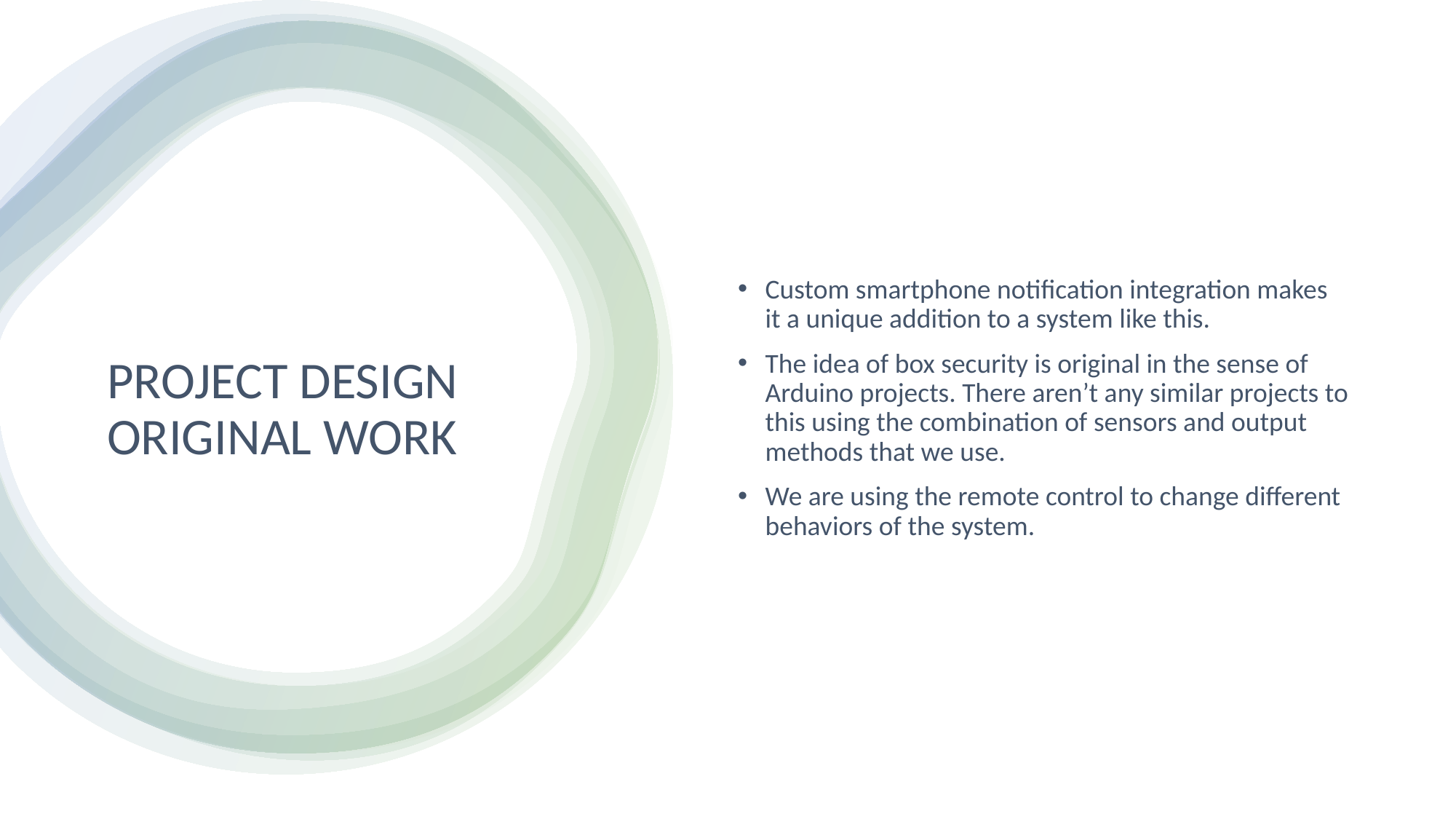

Custom smartphone notification integration makes it a unique addition to a system like this.
The idea of box security is original in the sense of Arduino projects. There aren’t any similar projects to this using the combination of sensors and output methods that we use.
We are using the remote control to change different behaviors of the system.
# PROJECT DESIGN ORIGINAL WORK